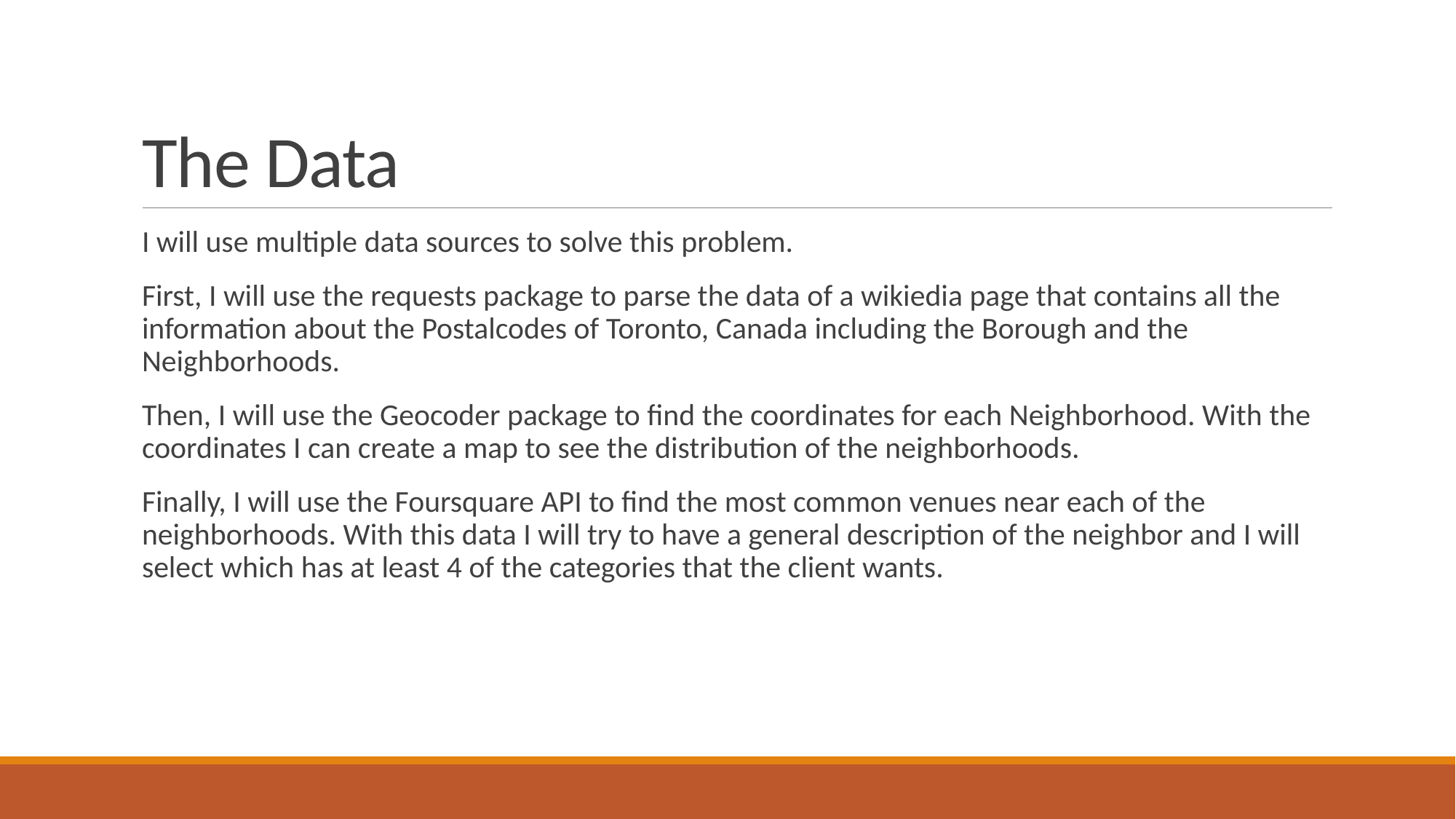

# The Data
I will use multiple data sources to solve this problem.
First, I will use the requests package to parse the data of a wikiedia page that contains all the information about the Postalcodes of Toronto, Canada including the Borough and the Neighborhoods.
Then, I will use the Geocoder package to find the coordinates for each Neighborhood. With the coordinates I can create a map to see the distribution of the neighborhoods.
Finally, I will use the Foursquare API to find the most common venues near each of the neighborhoods. With this data I will try to have a general description of the neighbor and I will select which has at least 4 of the categories that the client wants.